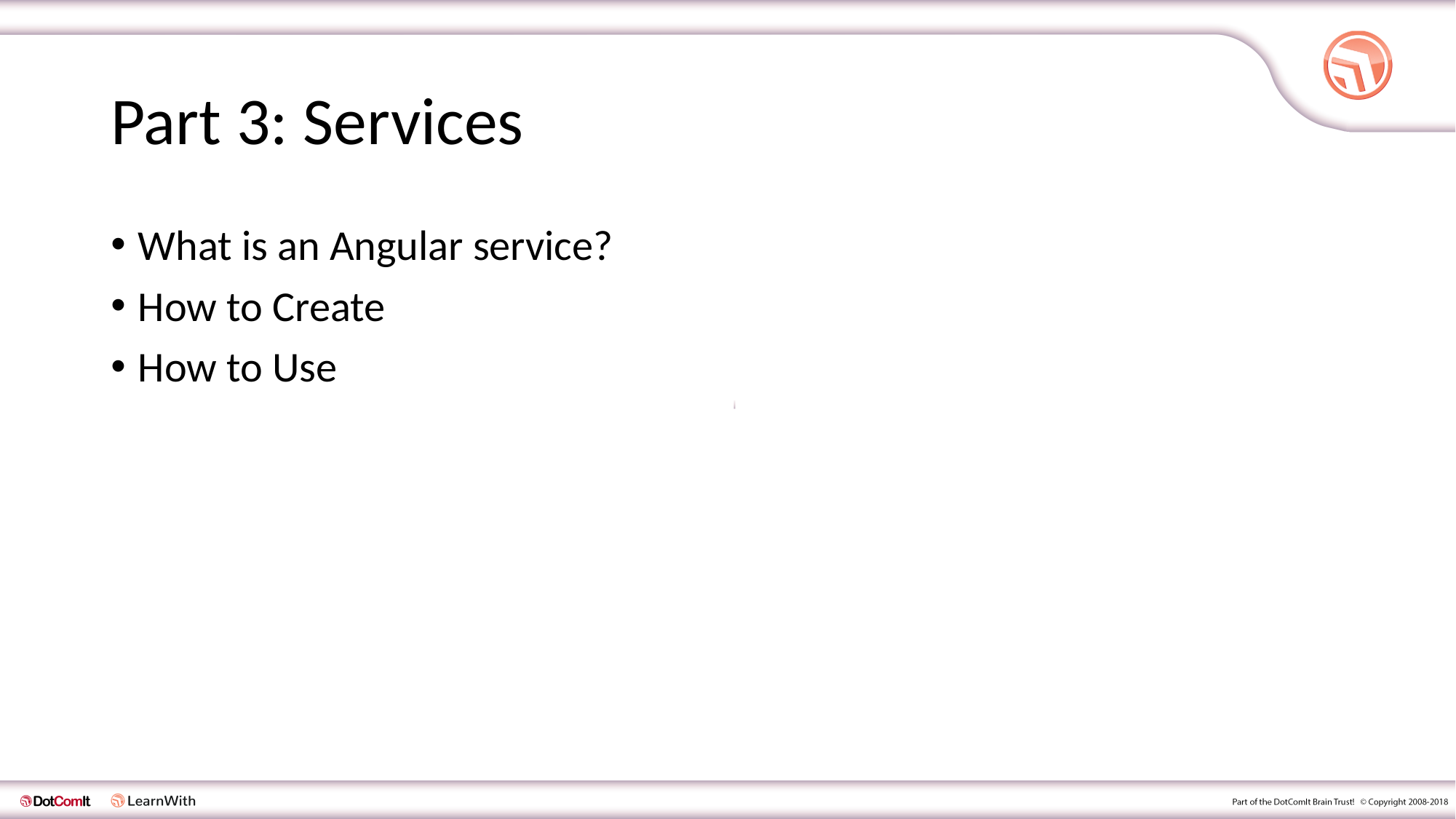

# Part 3: Services
What is an Angular service?
How to Create
How to Use